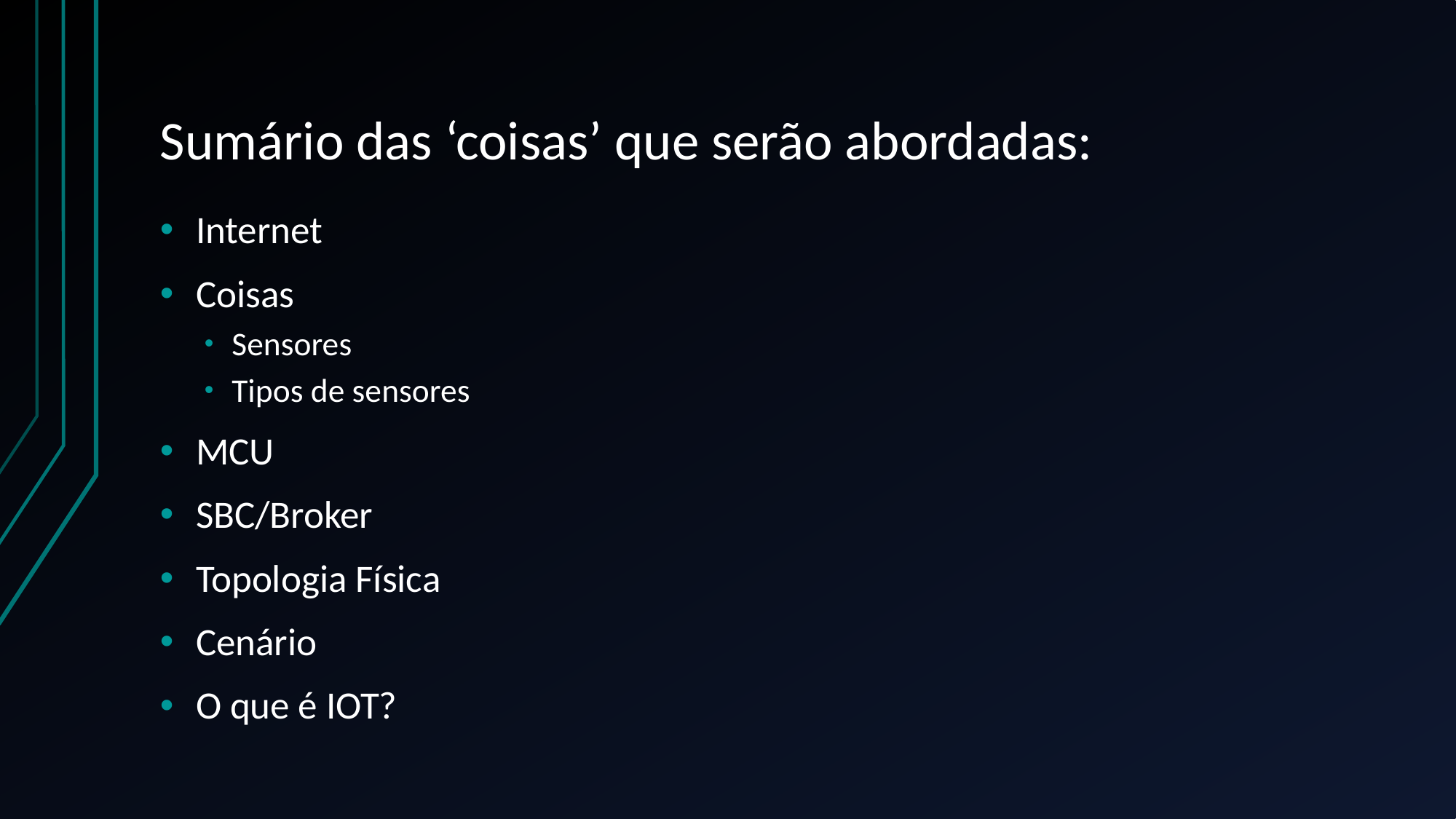

# Sumário das ‘coisas’ que serão abordadas:
Internet
Coisas
Sensores
Tipos de sensores
MCU
SBC/Broker
Topologia Física
Cenário
O que é IOT?